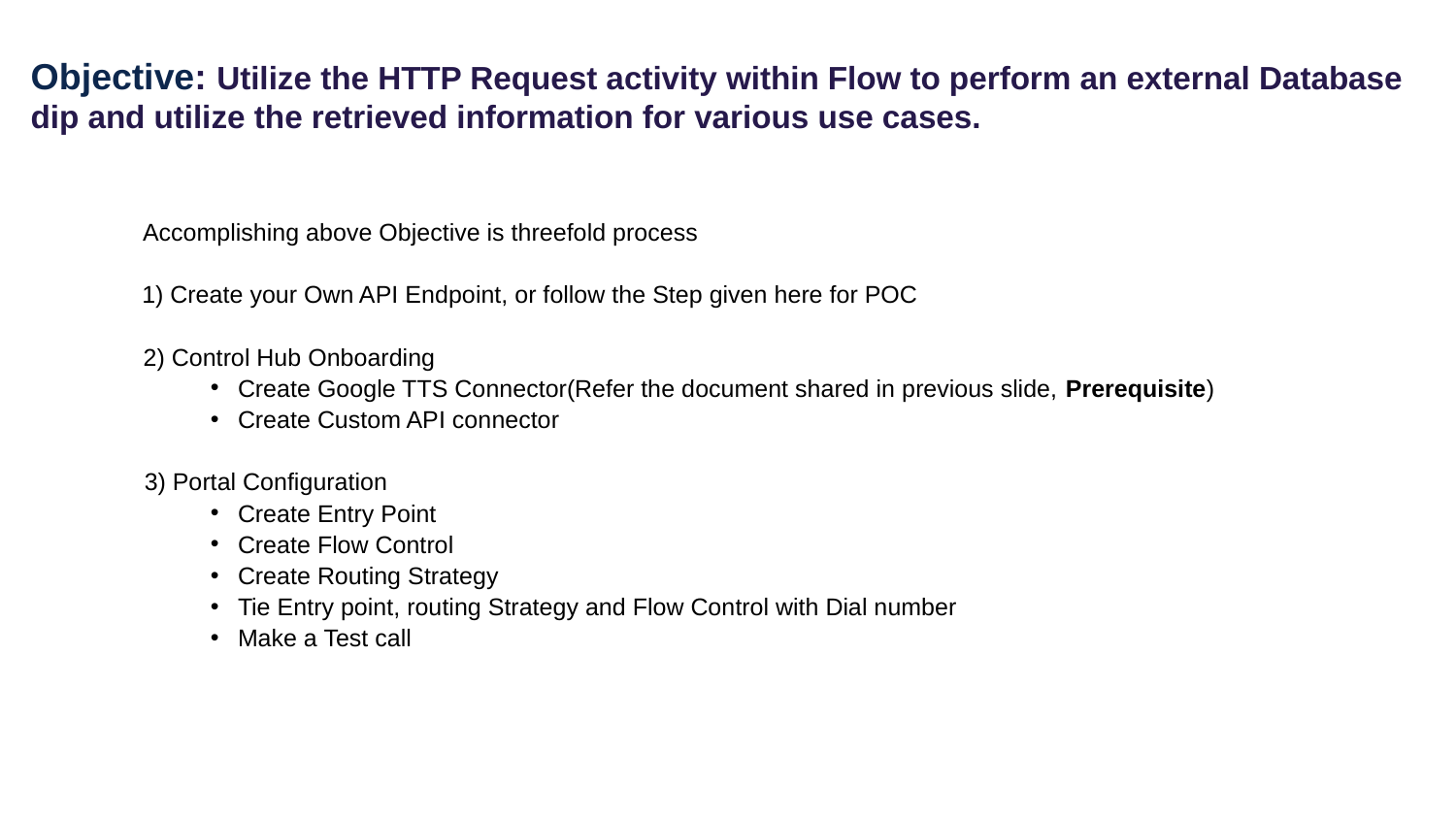

Objective: Utilize the HTTP Request activity within Flow to perform an external Database dip and utilize the retrieved information for various use cases.
Accomplishing above Objective is threefold process

1) Create your Own API Endpoint, or follow the Step given here for POC

 2) Control Hub Onboarding
Create Google TTS Connector(Refer the document shared in previous slide, Prerequisite)
Create Custom API connector

 3) Portal Configuration
Create Entry Point
Create Flow Control
Create Routing Strategy
Tie Entry point, routing Strategy and Flow Control with Dial number
Make a Test call